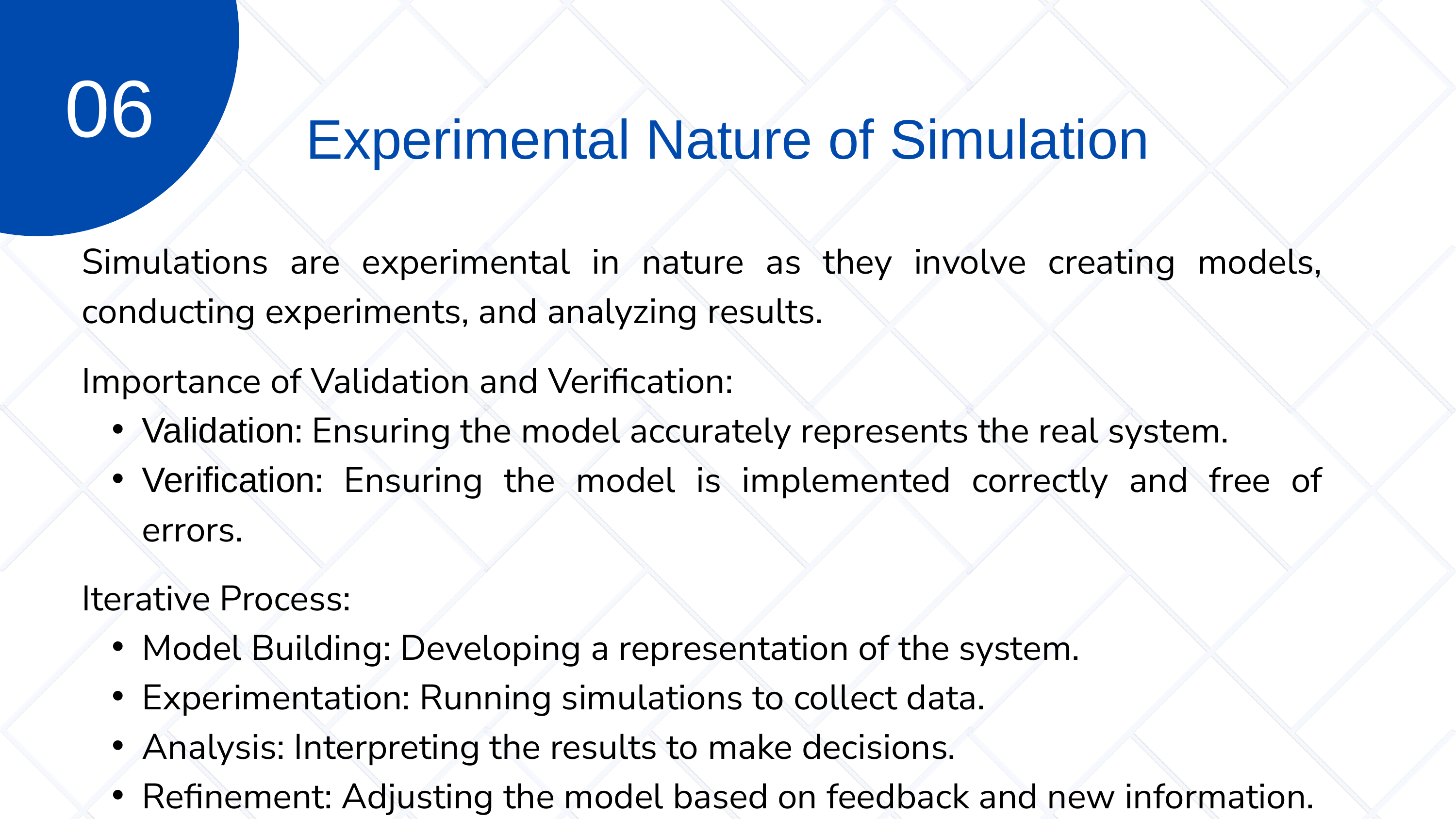

06
Experimental Nature of Simulation
Simulations are experimental in nature as they involve creating models, conducting experiments, and analyzing results.
Importance of Validation and Verification:
Validation: Ensuring the model accurately represents the real system.
Verification: Ensuring the model is implemented correctly and free of errors.
Iterative Process:
Model Building: Developing a representation of the system.
Experimentation: Running simulations to collect data.
Analysis: Interpreting the results to make decisions.
Refinement: Adjusting the model based on feedback and new information.